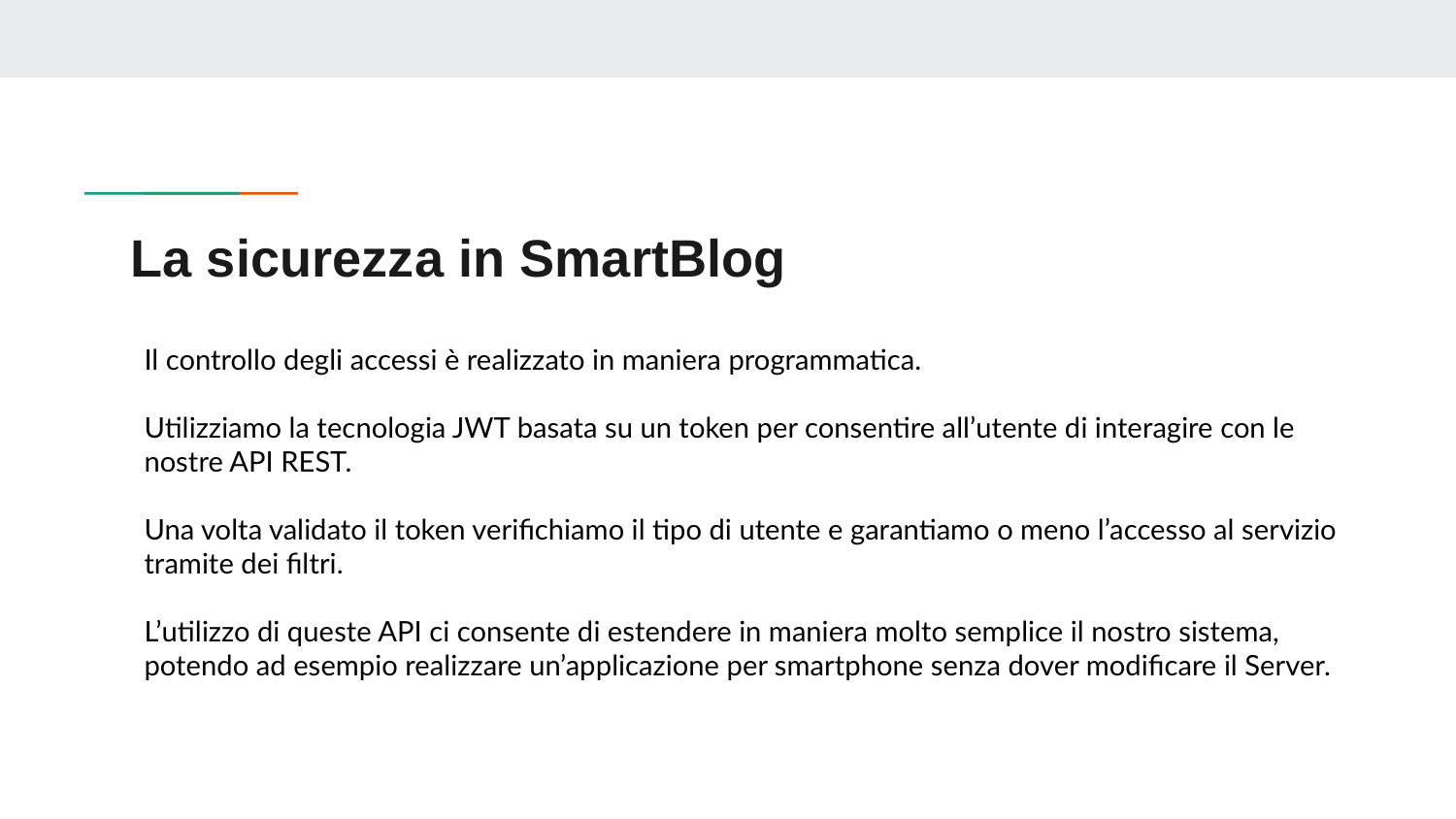

# La sicurezza in SmartBlog
Il controllo degli accessi è realizzato in maniera programmatica.

Utilizziamo la tecnologia JWT basata su un token per consentire all’utente di interagire con le nostre API REST.

Una volta validato il token verifichiamo il tipo di utente e garantiamo o meno l’accesso al servizio tramite dei filtri.

L’utilizzo di queste API ci consente di estendere in maniera molto semplice il nostro sistema, potendo ad esempio realizzare un’applicazione per smartphone senza dover modificare il Server.